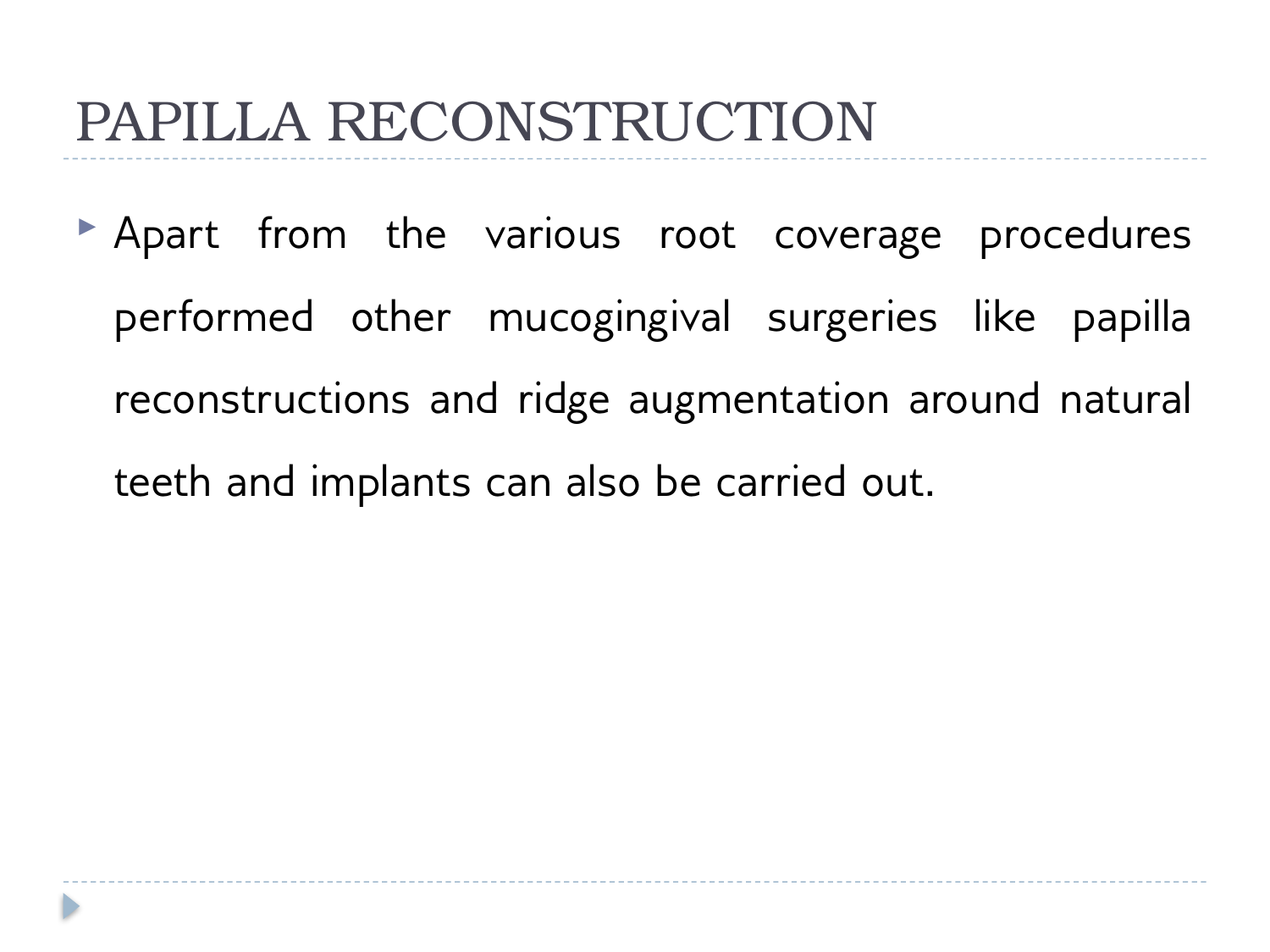

# PAPILLA RECONSTRUCTION
Apart from the various root coverage procedures performed other mucogingival surgeries like papilla reconstructions and ridge augmentation around natural teeth and implants can also be carried out.